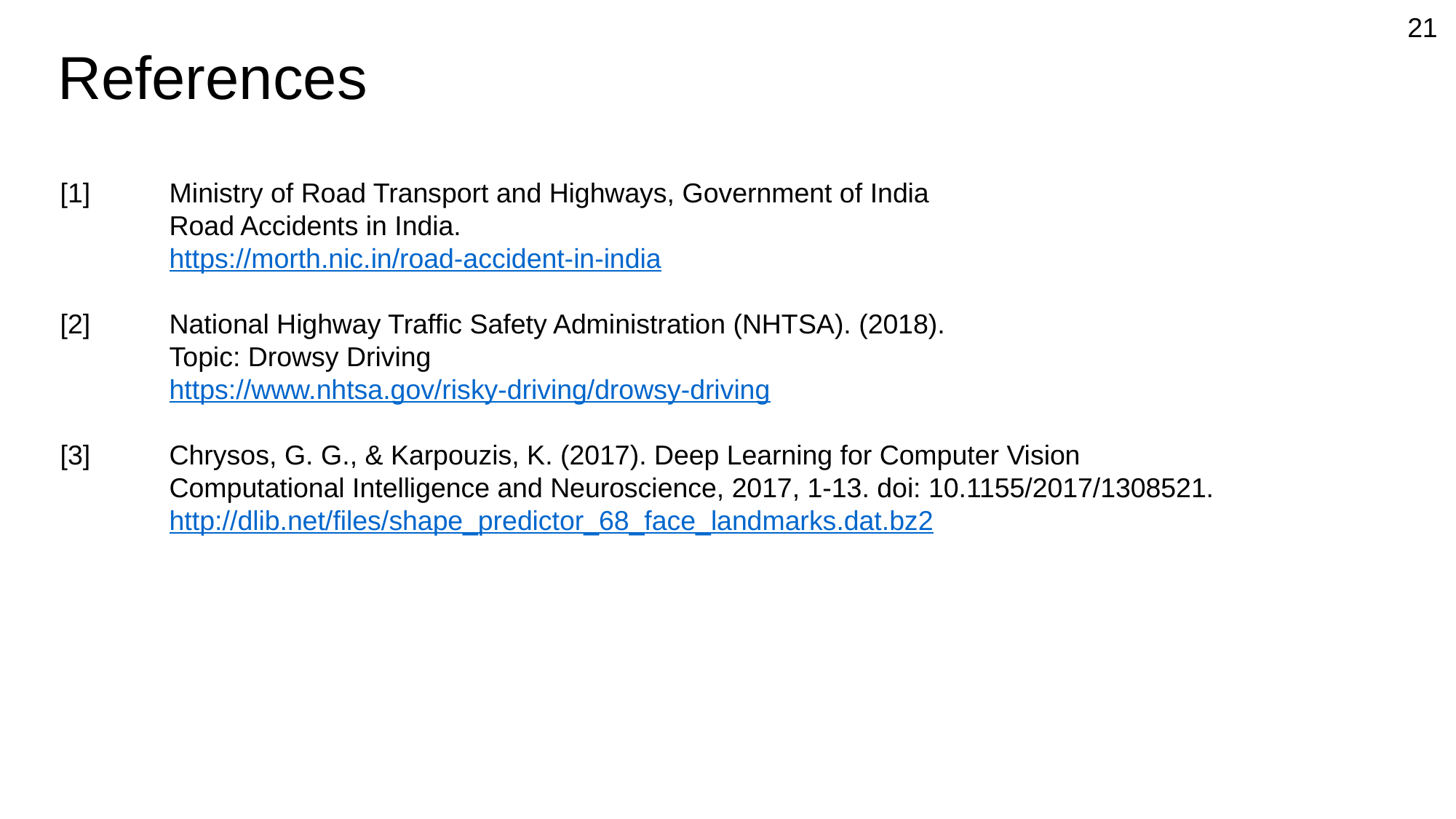

21
# References
[1]	Ministry of Road Transport and Highways, Government of India
	Road Accidents in India.
	https://morth.nic.in/road-accident-in-india

[2]	National Highway Traffic Safety Administration (NHTSA). (2018).
	Topic: Drowsy Driving
	https://www.nhtsa.gov/risky-driving/drowsy-driving

[3]	Chrysos, G. G., & Karpouzis, K. (2017). Deep Learning for Computer Vision
	Computational Intelligence and Neuroscience, 2017, 1-13. doi: 10.1155/2017/1308521.
	http://dlib.net/files/shape_predictor_68_face_landmarks.dat.bz2